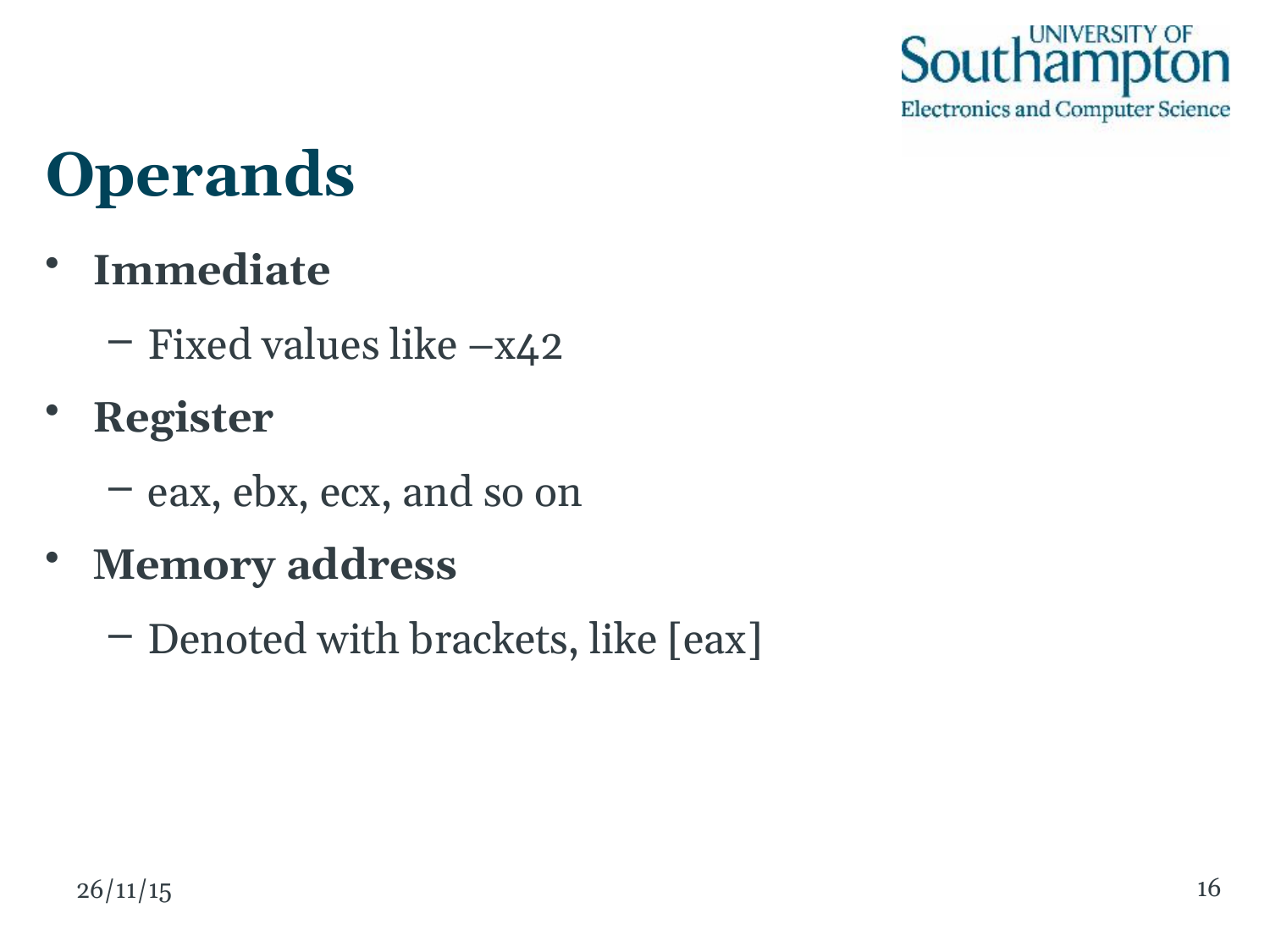

# Operands
Immediate
Fixed values like –x42
Register
eax, ebx, ecx, and so on
Memory address
Denoted with brackets, like [eax]
16
26/11/15